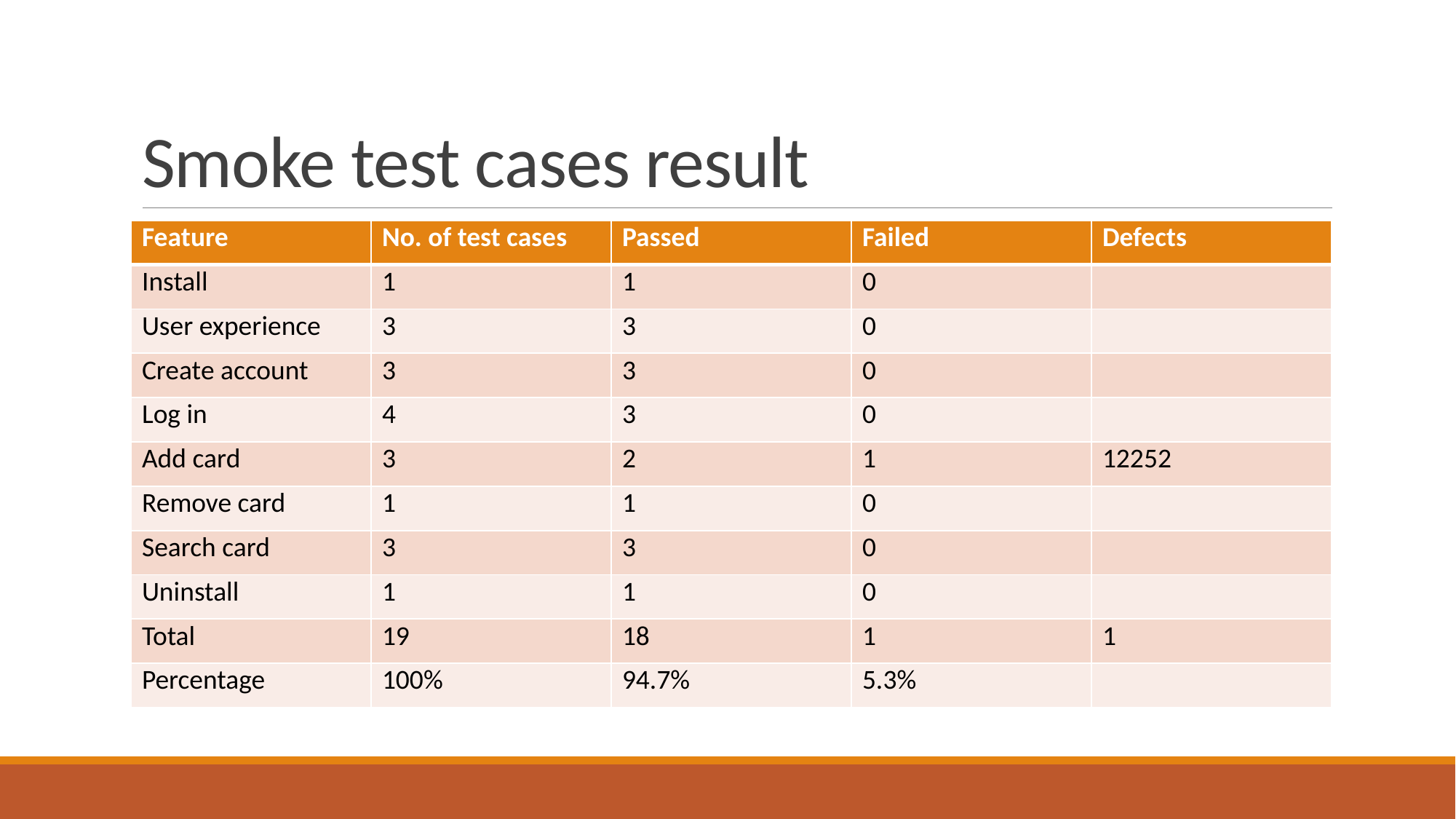

# Smoke test cases result
| Feature | No. of test cases | Passed | Failed | Defects |
| --- | --- | --- | --- | --- |
| Install | 1 | 1 | 0 |  |
| User experience | 3 | 3 | 0 |  |
| Create account | 3 | 3 | 0 |  |
| Log in | 4 | 3 | 0 |  |
| Add card | 3 | 2 | 1 | 12252 |
| Remove card | 1 | 1 | 0 |  |
| Search card | 3 | 3 | 0 |  |
| Uninstall | 1 | 1 | 0 |  |
| Total | 19 | 18 | 1 | 1 |
| Percentage | 100% | 94.7% | 5.3% |  |